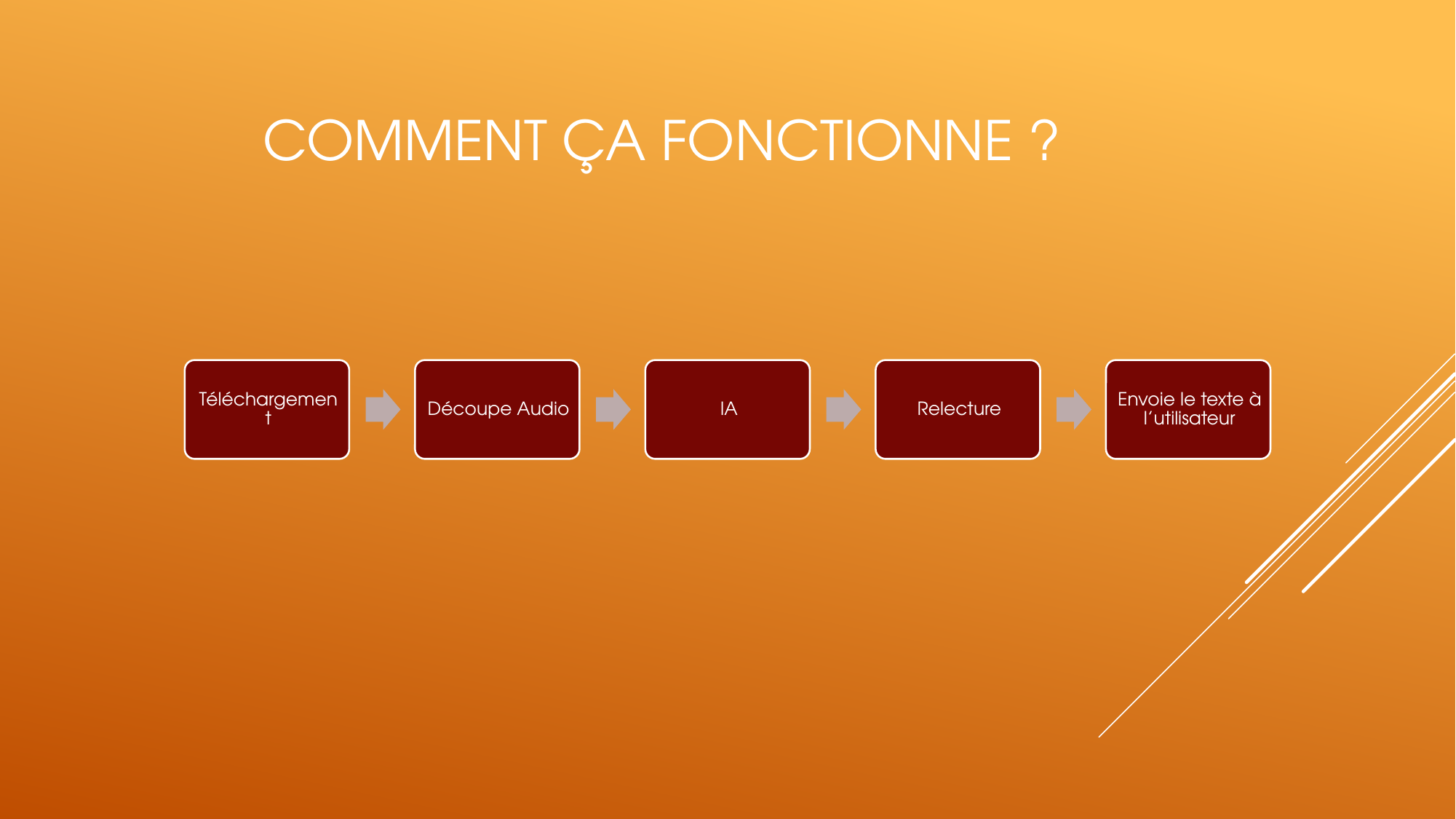

# Comment ça fonctionne ?
Téléchargement

Découpe Audio

IA

Relecture

Envoie le texte à l’utilisateur